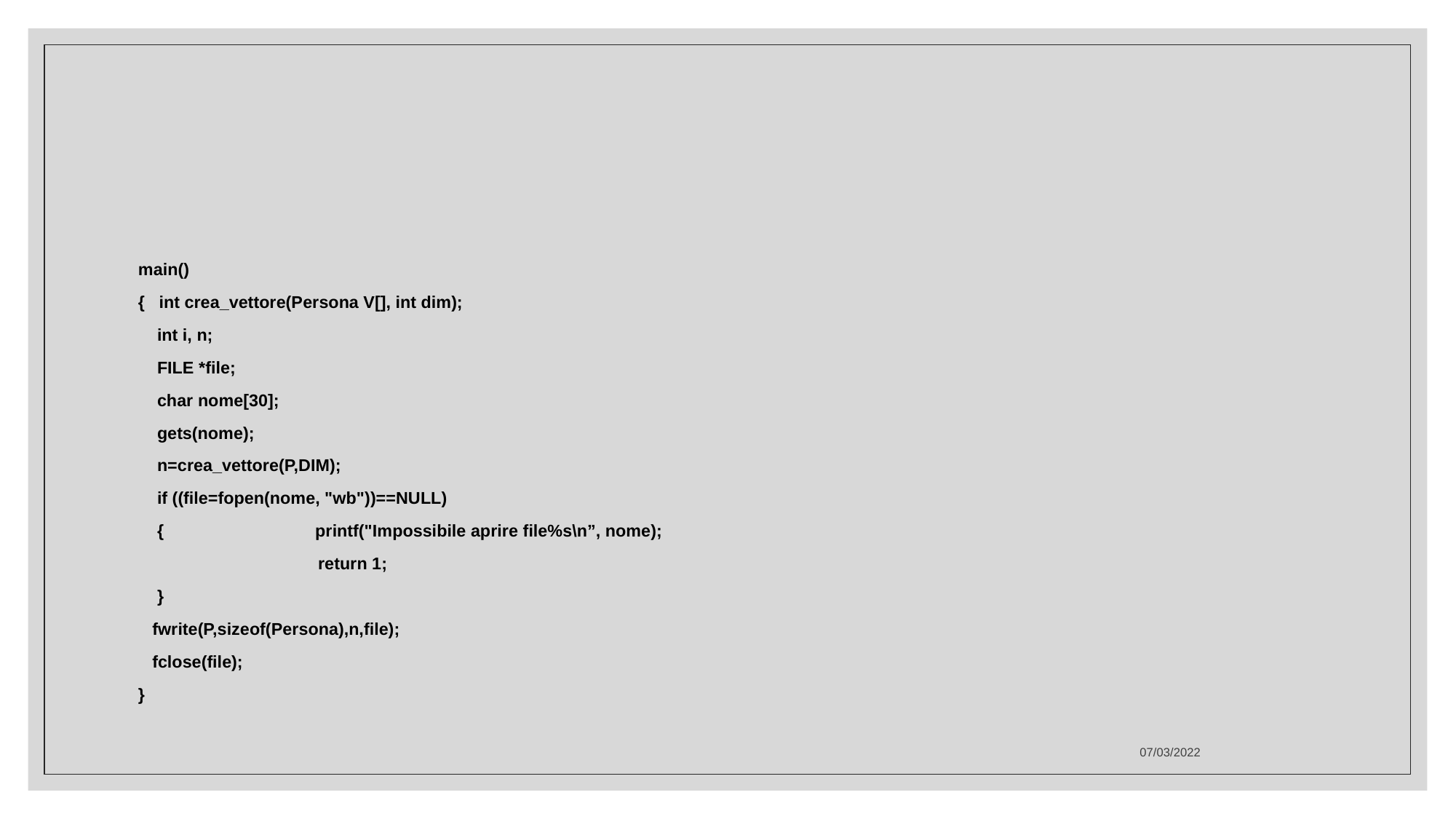

#
main()
{   int crea_vettore(Persona V[], int dim);
    int i, n;
    FILE *file;
    char nome[30];
    gets(nome);
    n=crea_vettore(P,DIM);
    if ((file=fopen(nome, "wb"))==NULL)
    {                                printf("Impossibile aprire file%s\n”, nome);
                                      return 1;
    }
   fwrite(P,sizeof(Persona),n,file);
   fclose(file);
}
07/03/2022